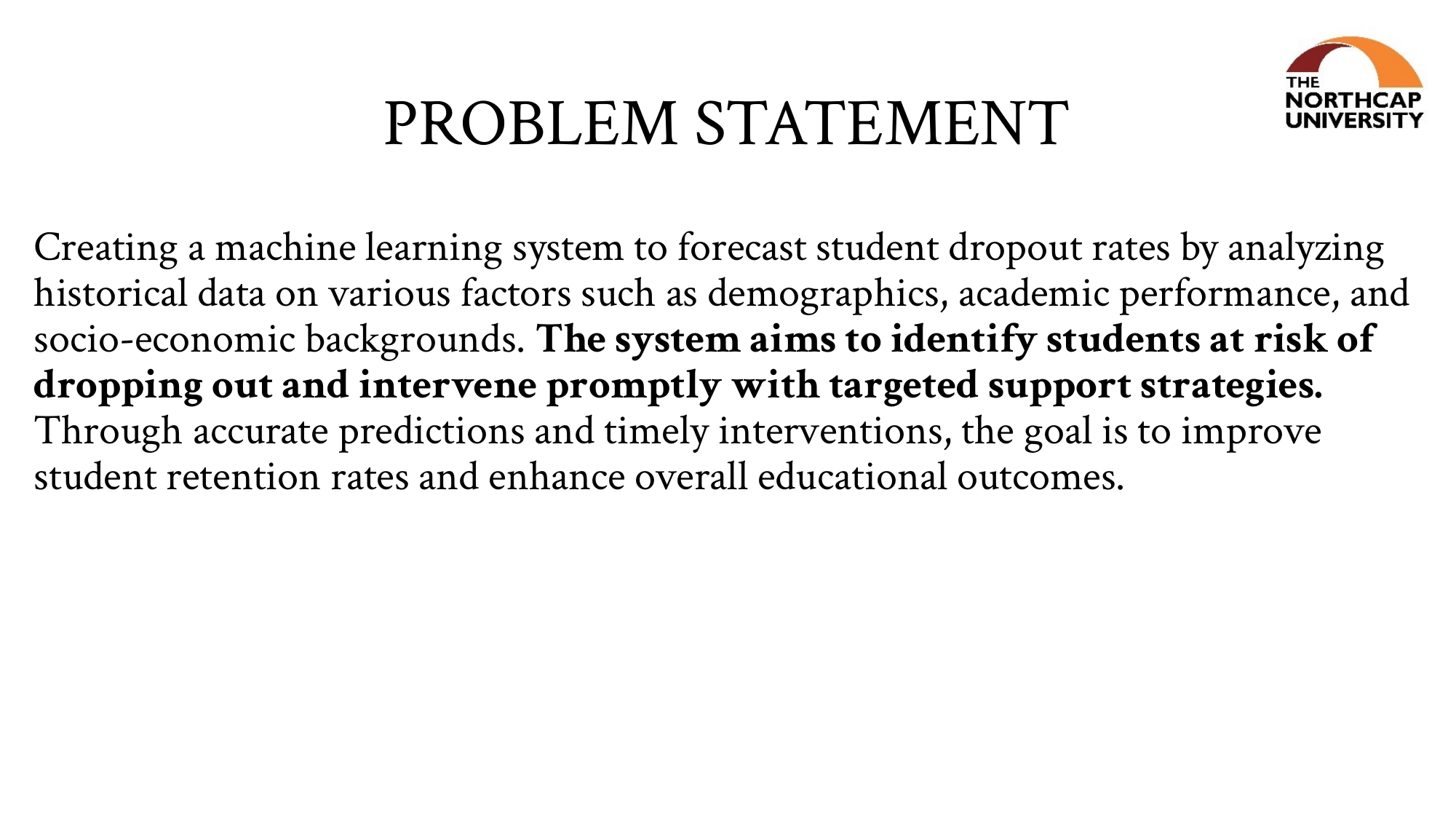

# PROBLEM STATEMENT
Creating a machine learning system to forecast student dropout rates by analyzing historical data on various factors such as demographics, academic performance, and socio-economic backgrounds. The system aims to identify students at risk of dropping out and intervene promptly with targeted support strategies. Through accurate predictions and timely interventions, the goal is to improve student retention rates and enhance overall educational outcomes.